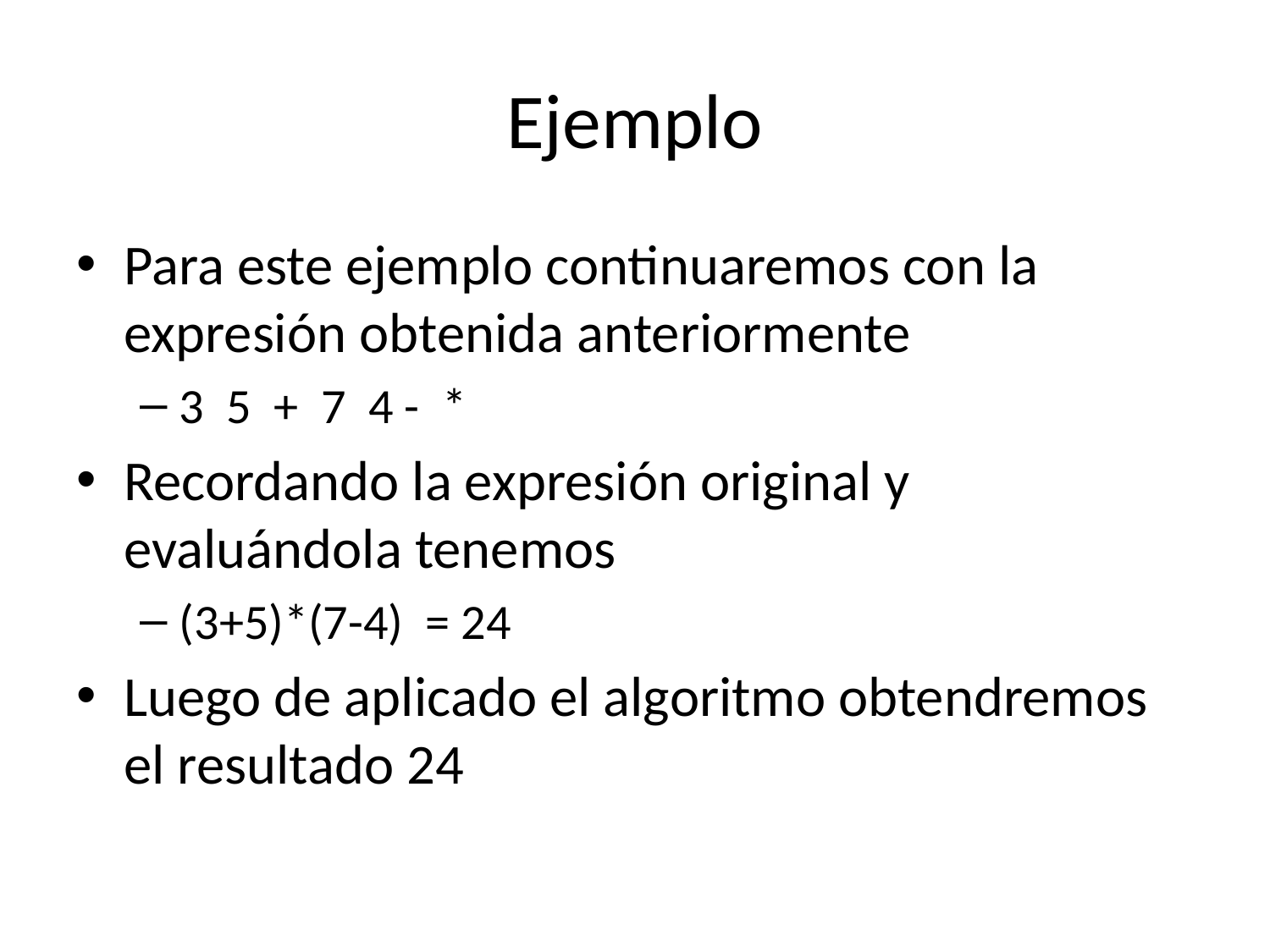

# Ejemplo
Para este ejemplo continuaremos con la expresión obtenida anteriormente
3  5  +  7  4 -  *
Recordando la expresión original y evaluándola tenemos
(3+5)*(7-4)  = 24
Luego de aplicado el algoritmo obtendremos el resultado 24